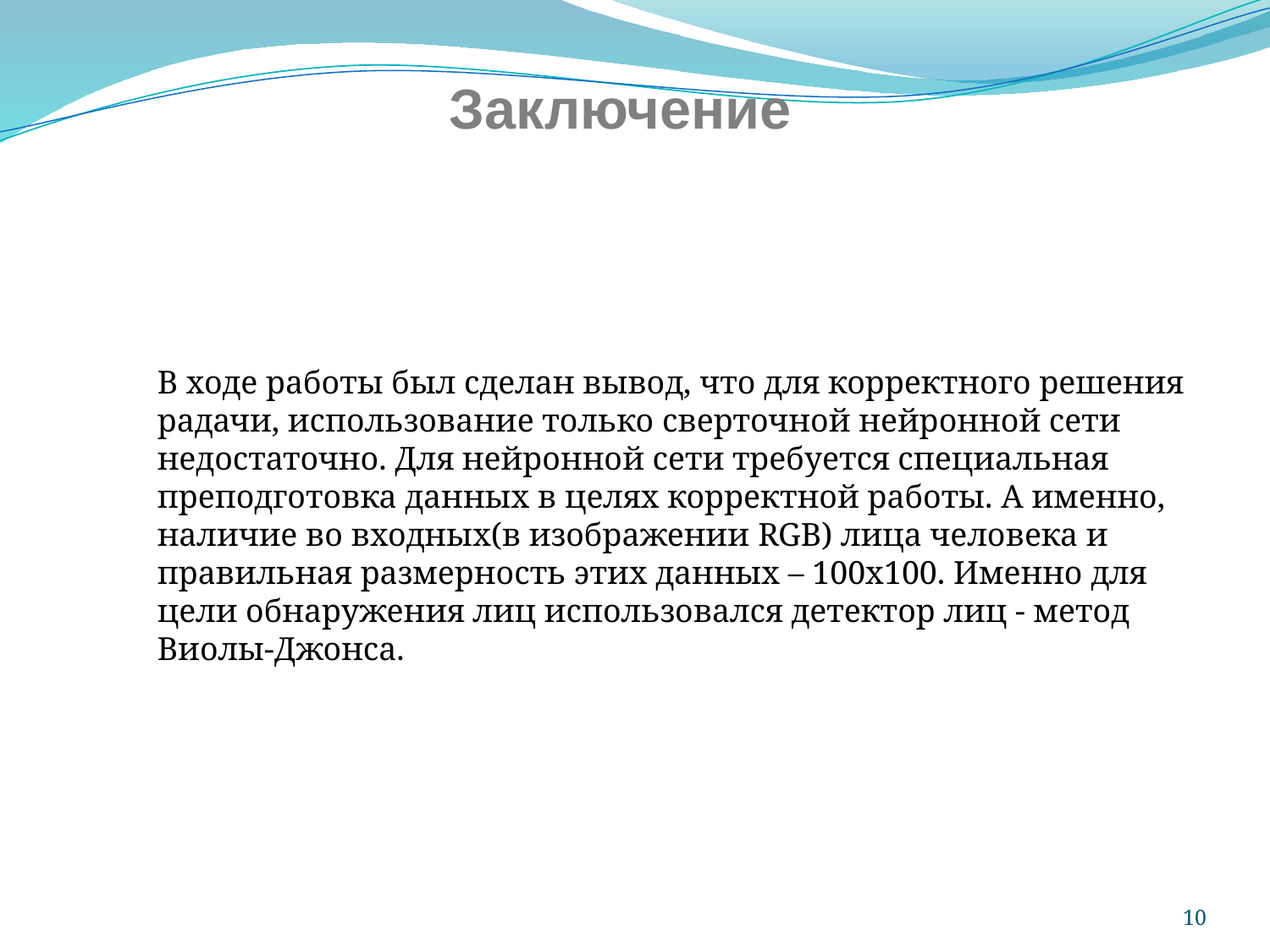

Заключение
В ходе работы был сделан вывод, что для корректного решения радачи, использование только сверточной нейронной сети недостаточно. Для нейронной сети требуется специальная преподготовка данных в целях корректной работы. А именно, наличие во входных(в изображении RGB) лица человека и правильная размерность этих данных – 100х100. Именно для цели обнаружения лиц использовался детектор лиц - метод Виолы-Джонса.
10